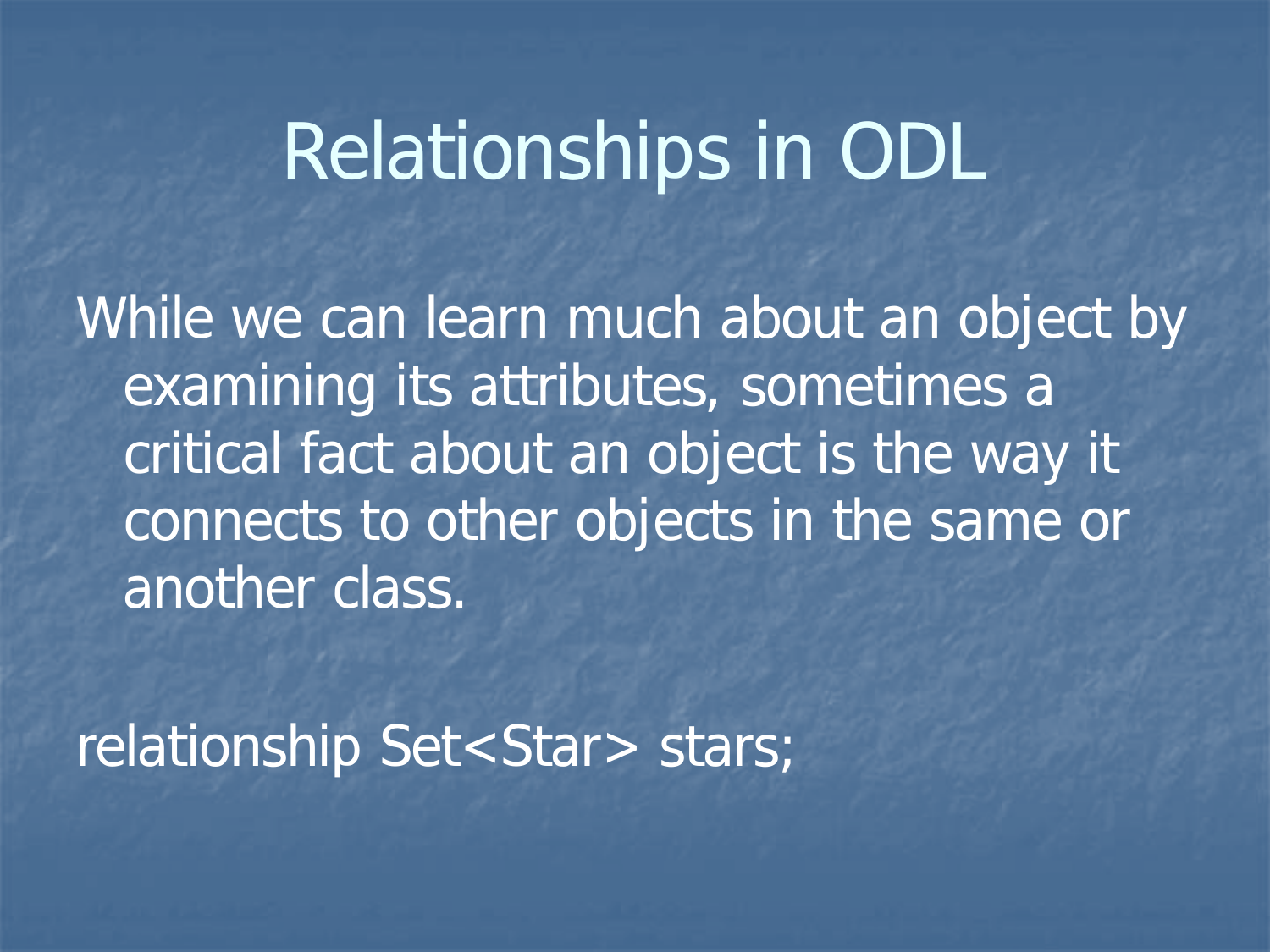

# Relationships in ODL
While we can learn much about an object by examining its attributes, sometimes a critical fact about an object is the way it connects to other objects in the same or another class.

relationship Set<Star> stars;